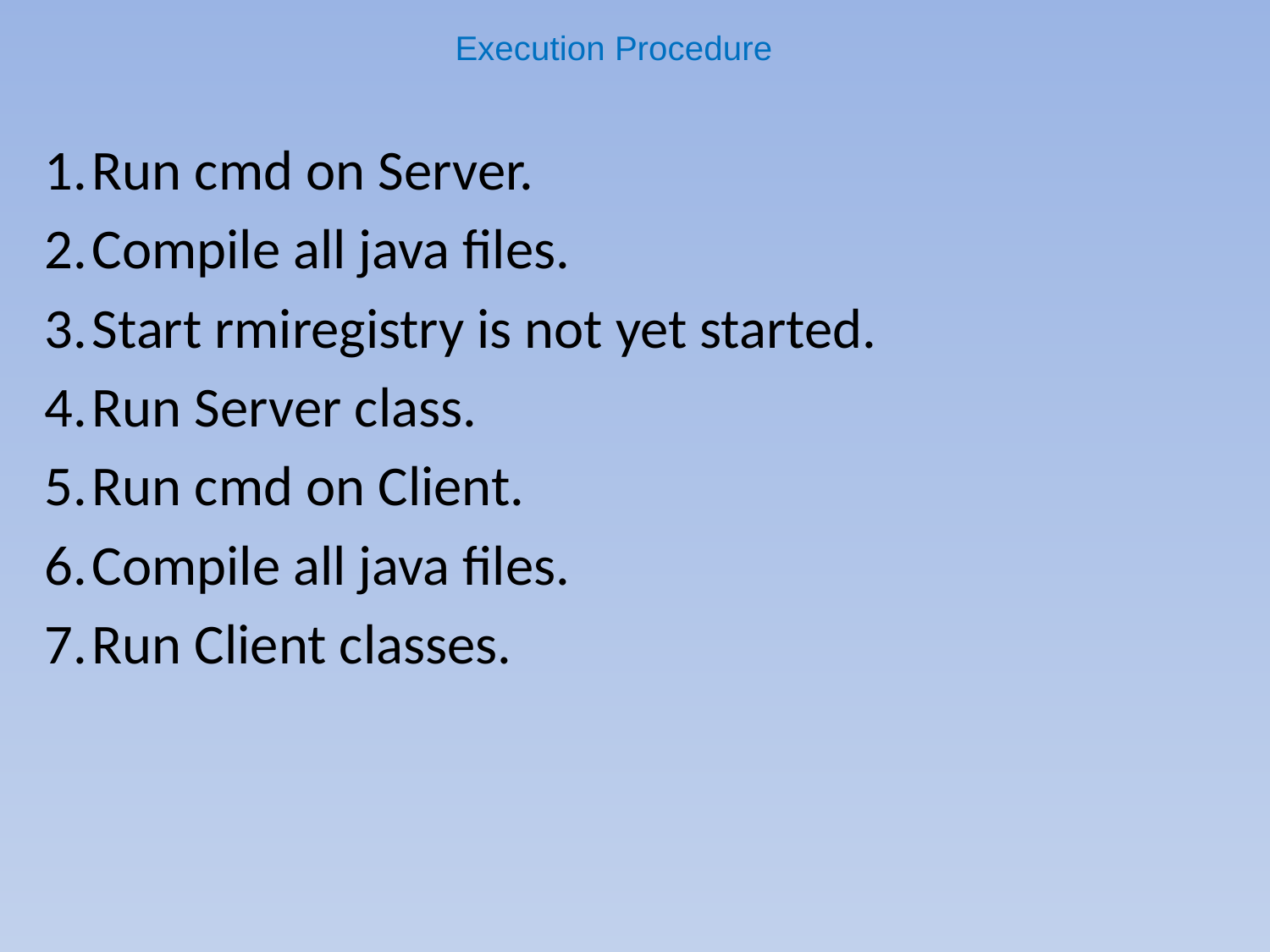

# Execution Procedure
Run cmd on Server.
Compile all java files.
Start rmiregistry is not yet started.
Run Server class.
Run cmd on Client.
Compile all java files.
Run Client classes.